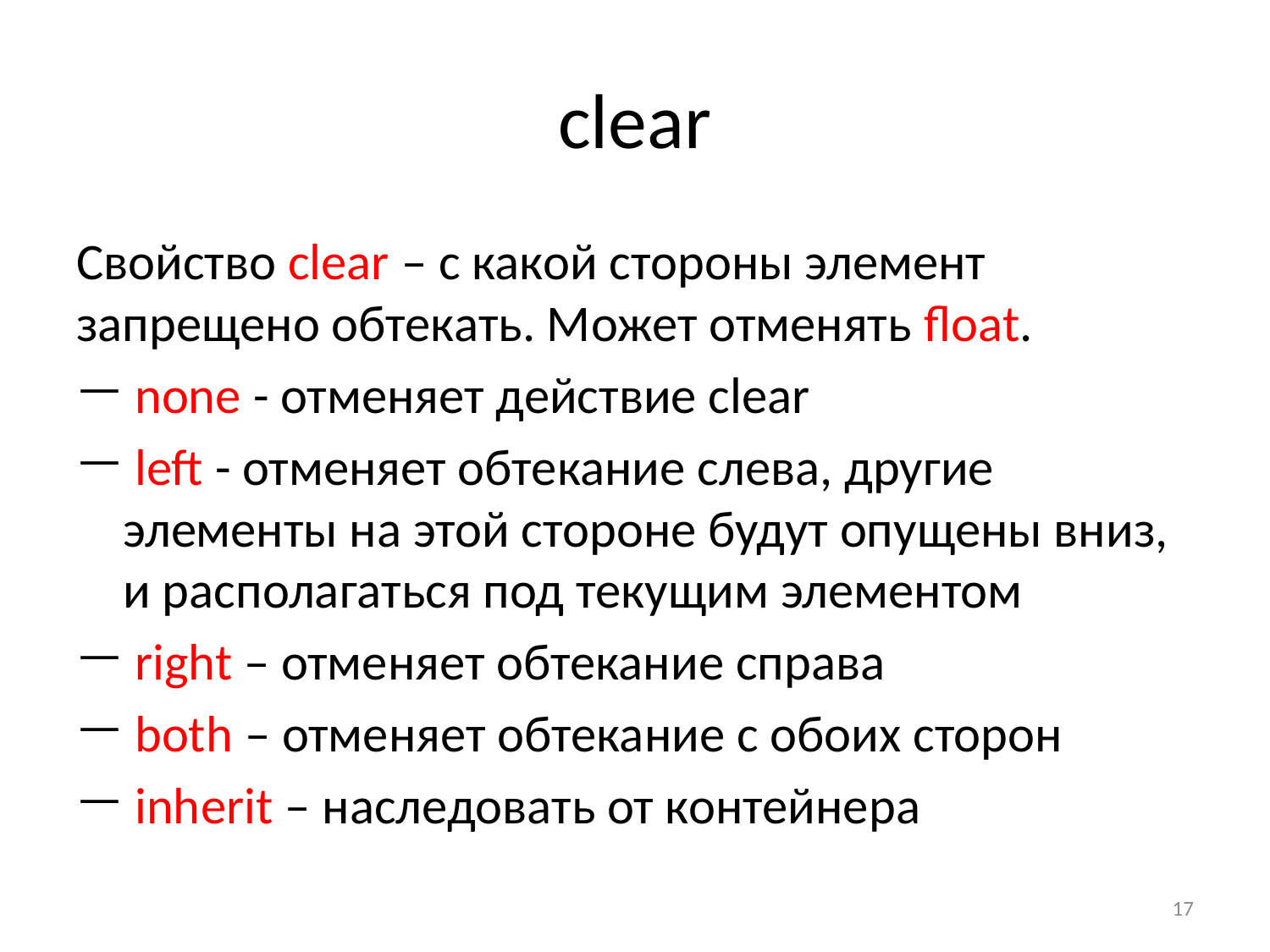

# clear
Свойство clear – с какой стороны элемент запрещено обтекать. Может отменять float.
 none - отменяет действие clear
 left - отменяет обтекание слева, другие элементы на этой стороне будут опущены вниз, и располагаться под текущим элементом
 right – отменяет обтекание справа
 both – отменяет обтекание с обоих сторон
 inherit – наследовать от контейнера
17